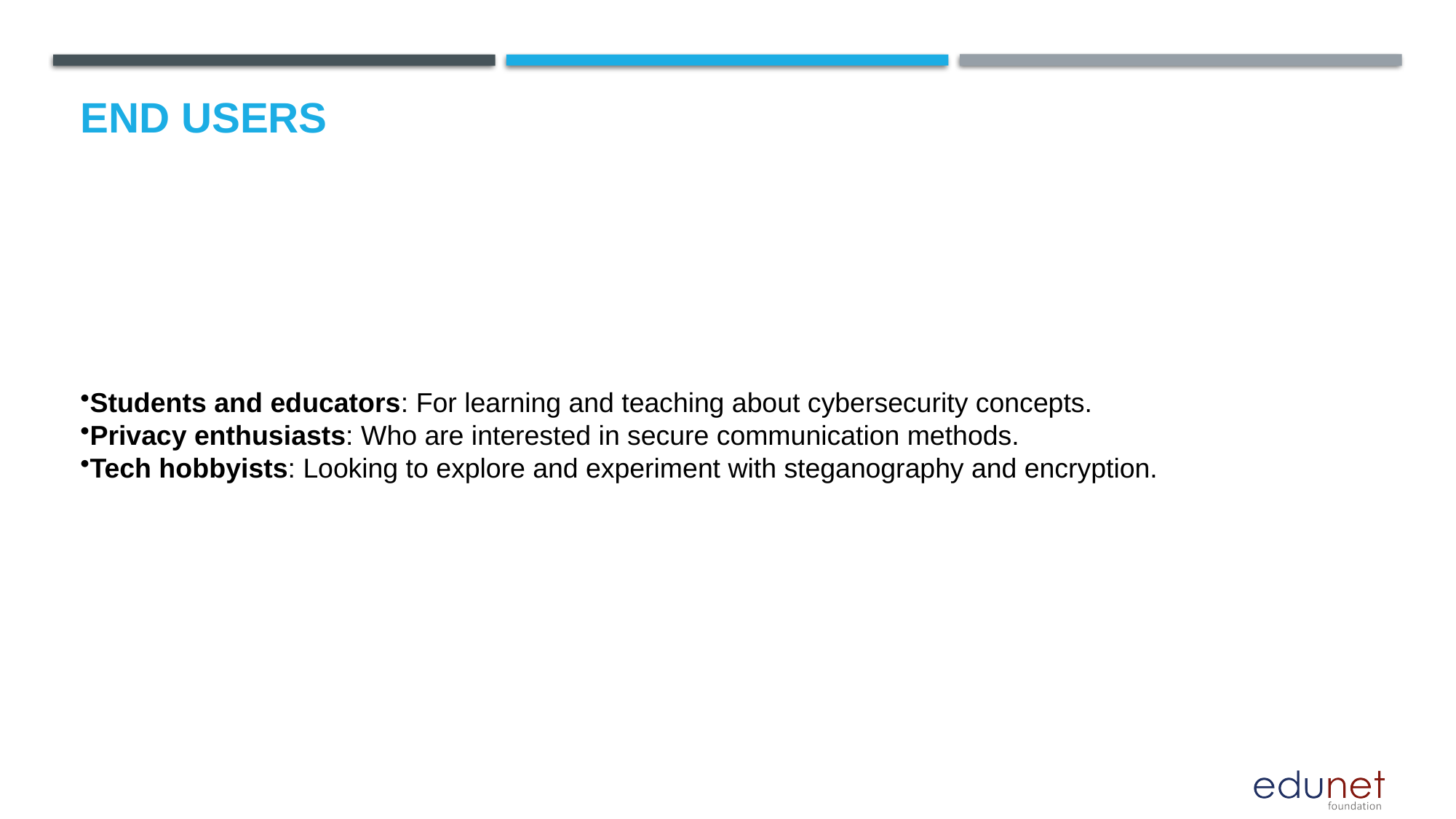

# End users
Students and educators: For learning and teaching about cybersecurity concepts.
Privacy enthusiasts: Who are interested in secure communication methods.
Tech hobbyists: Looking to explore and experiment with steganography and encryption.